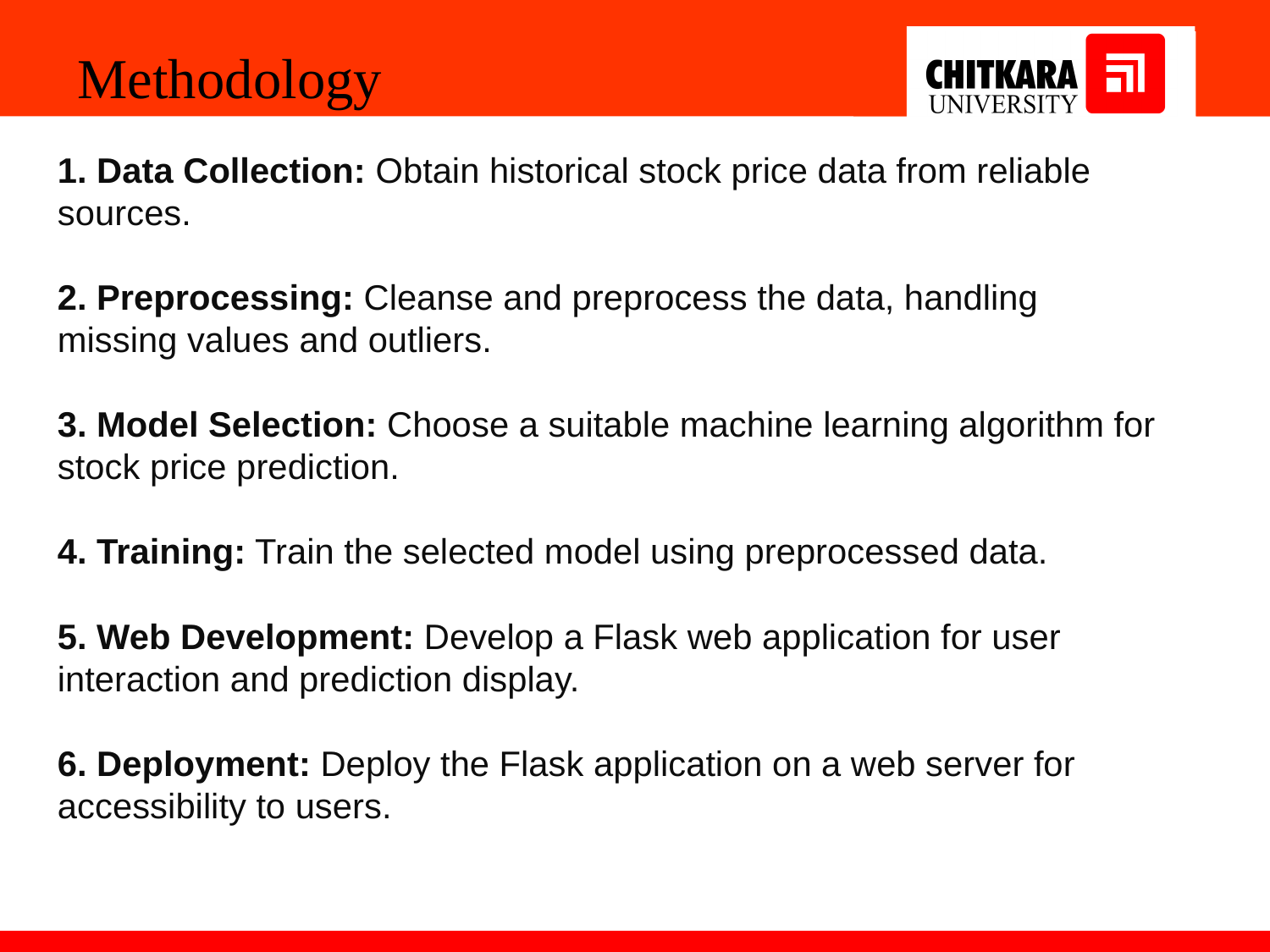

Methodology
1. Data Collection: Obtain historical stock price data from reliable sources.

2. Preprocessing: Cleanse and preprocess the data, handling missing values and outliers.

3. Model Selection: Choose a suitable machine learning algorithm for stock price prediction.

4. Training: Train the selected model using preprocessed data.

5. Web Development: Develop a Flask web application for user interaction and prediction display.

6. Deployment: Deploy the Flask application on a web server for accessibility to users.